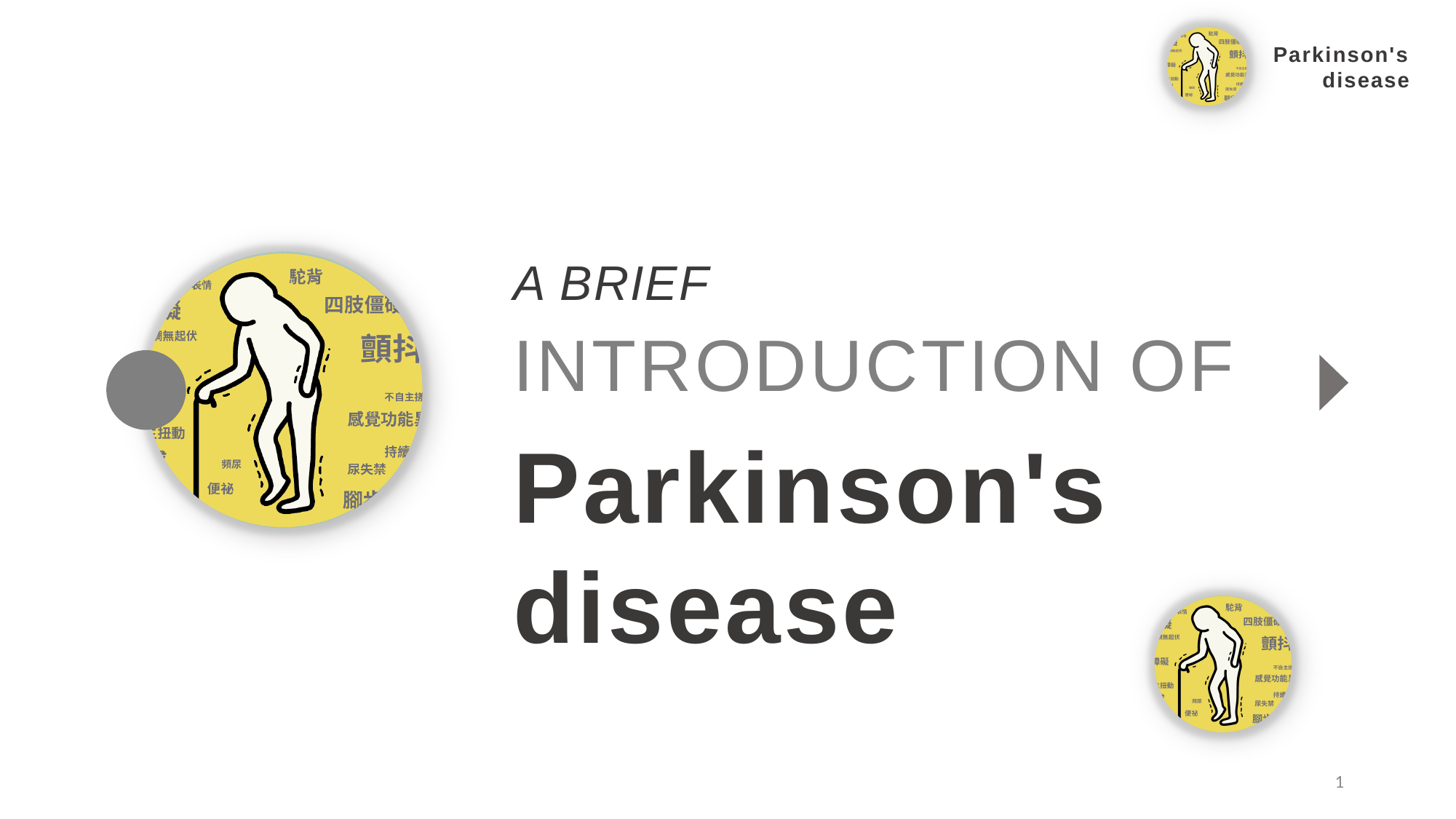

Parkinson's disease

A BRIEF
INTRODUCTION OF

Parkinson's disease

1